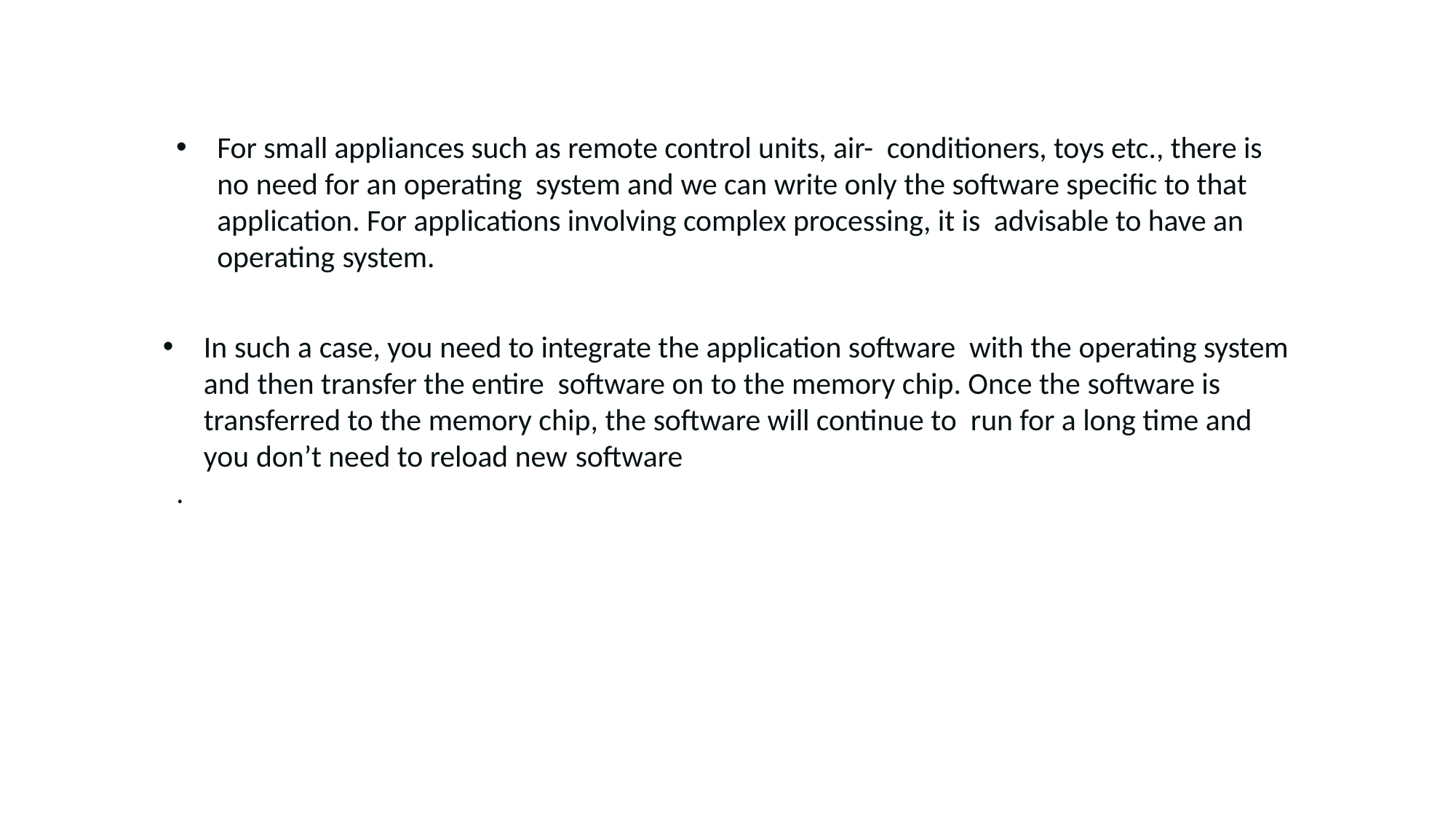

For small appliances such as remote control units, air-  conditioners, toys etc., there is no need for an operating  system and we can write only the software specific to that  application. For applications involving complex processing, it is  advisable to have an operating system.

In such a case, you need to integrate the application software  with the operating system and then transfer the entire  software on to the memory chip. Once the software is  transferred to the memory chip, the software will continue to  run for a long time and you don’t need to reload new software
.